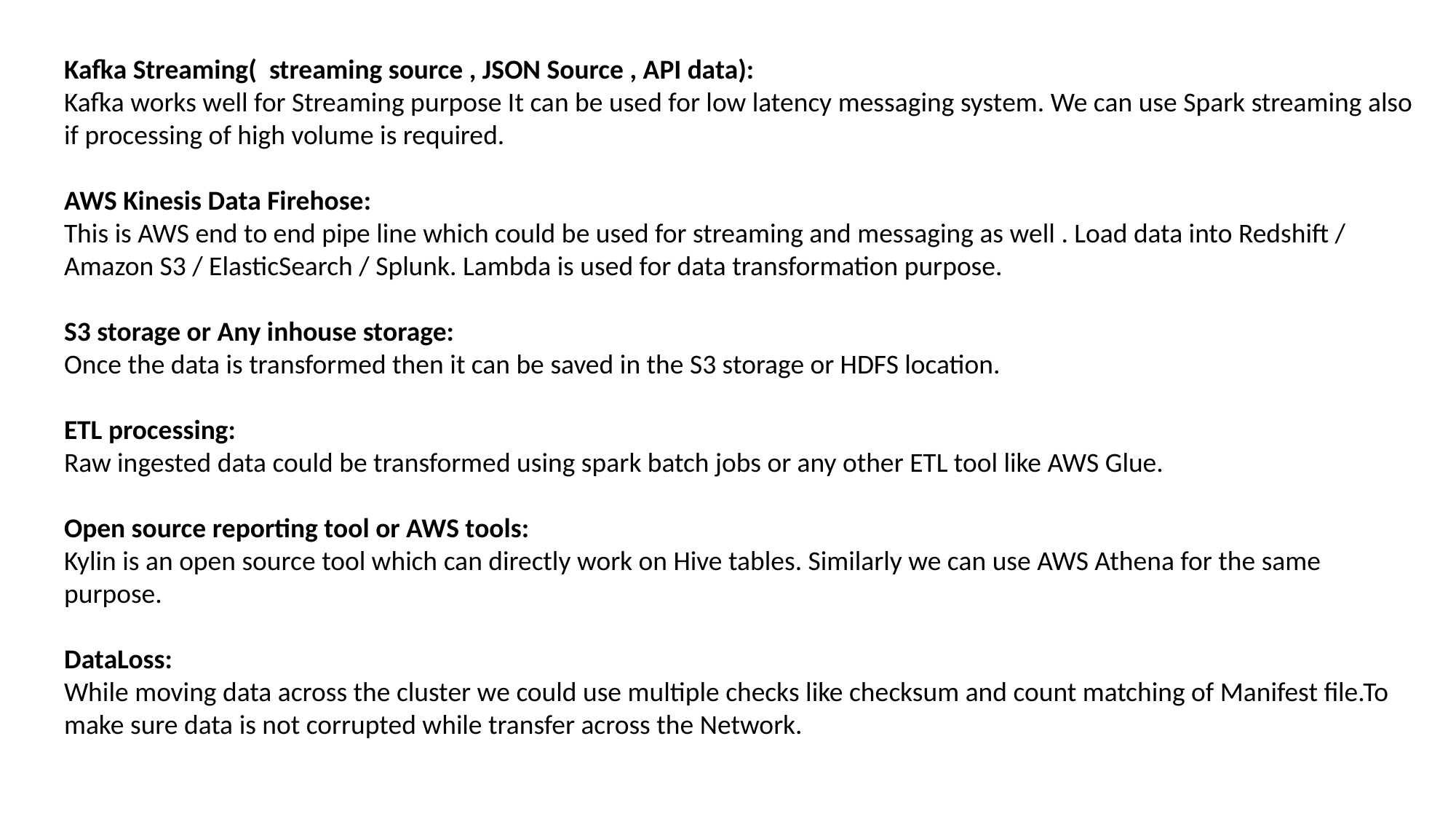

Kafka Streaming(  streaming source , JSON Source , API data):
Kafka works well for Streaming purpose It can be used for low latency messaging system. We can use Spark streaming also if processing of high volume is required.

AWS Kinesis Data Firehose:
This is AWS end to end pipe line which could be used for streaming and messaging as well . Load data into Redshift / Amazon S3 / ElasticSearch / Splunk. Lambda is used for data transformation purpose.

S3 storage or Any inhouse storage:
Once the data is transformed then it can be saved in the S3 storage or HDFS location.

ETL processing:
Raw ingested data could be transformed using spark batch jobs or any other ETL tool like AWS Glue.

Open source reporting tool or AWS tools:
Kylin is an open source tool which can directly work on Hive tables. Similarly we can use AWS Athena for the same  purpose.

DataLoss:
While moving data across the cluster we could use multiple checks like checksum and count matching of Manifest file.To make sure data is not corrupted while transfer across the Network.